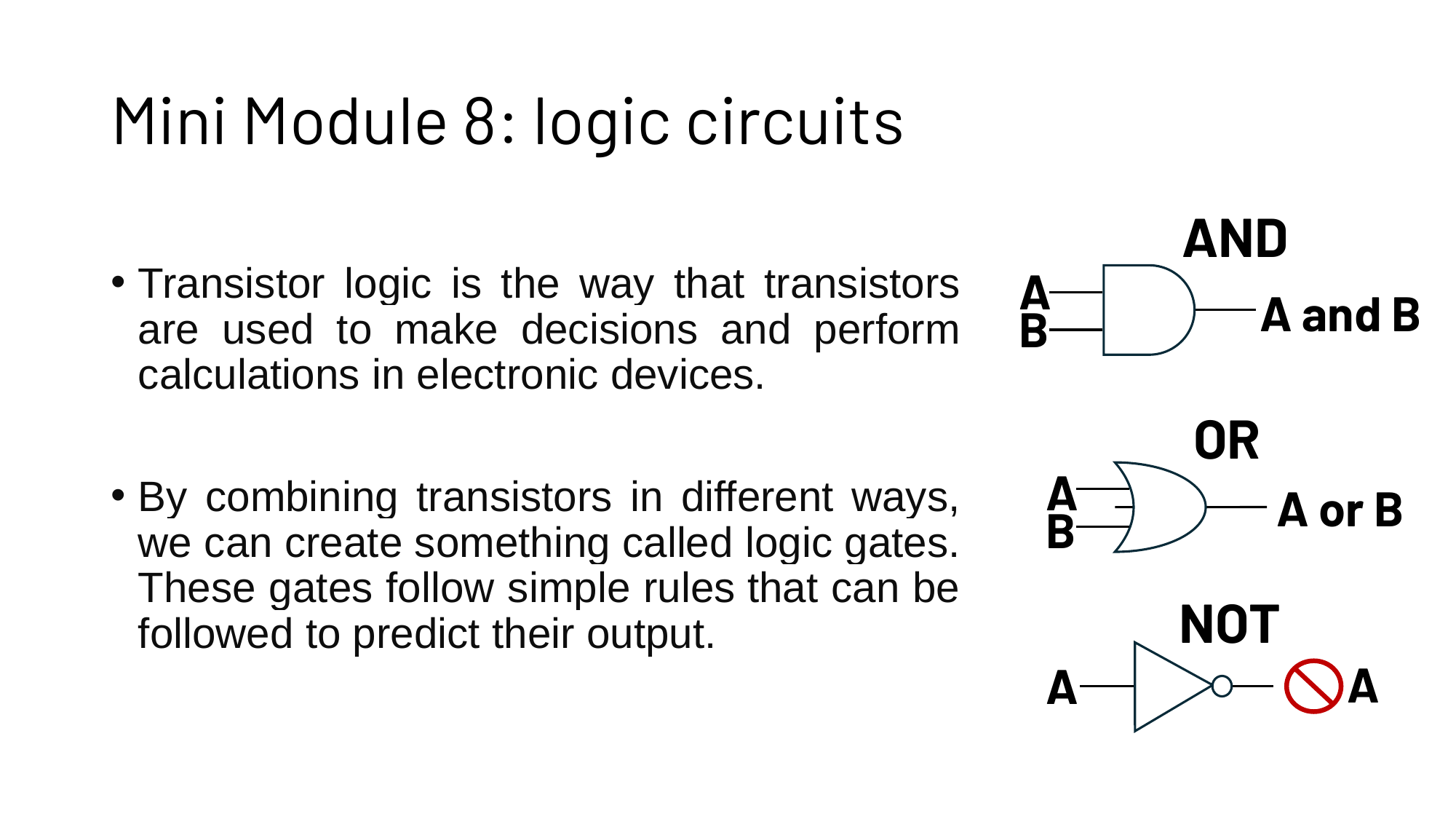

# Mini Module 8: logic circuits
AND
Transistor logic is the way that transistors are used to make decisions and perform calculations in electronic devices.

By combining transistors in different ways, we can create something called logic gates. These gates follow simple rules that can be followed to predict their output.

A

A and B
B
OR
A

A or B
B
NOT

A
A